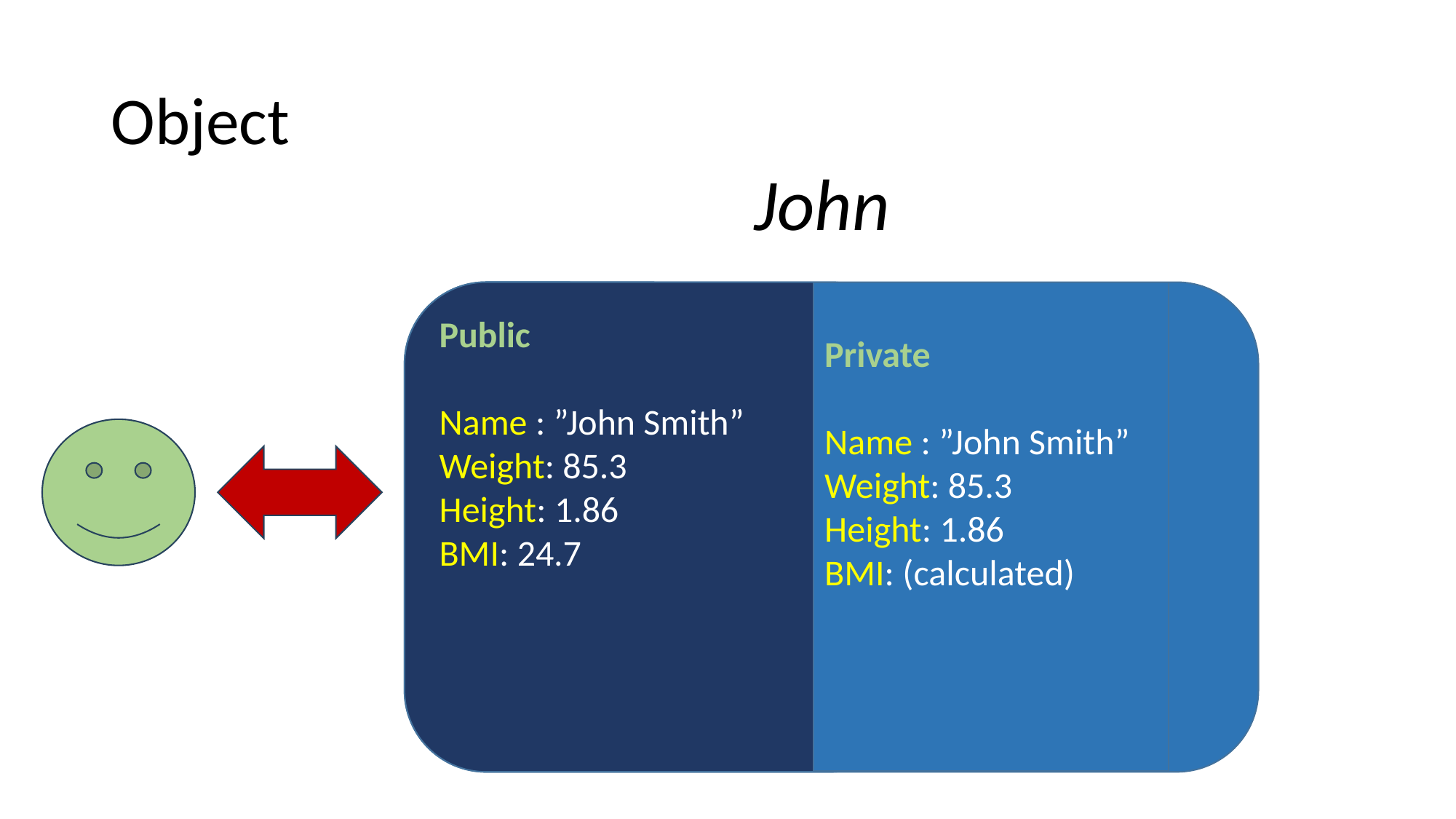

# Object
John

Public

Name : ”John Smith”
Weight: 85.3
Height: 1.86
BMI: 24.7

Private

Name : ”John Smith”
Weight: 85.3
Height: 1.86
BMI: (calculated)